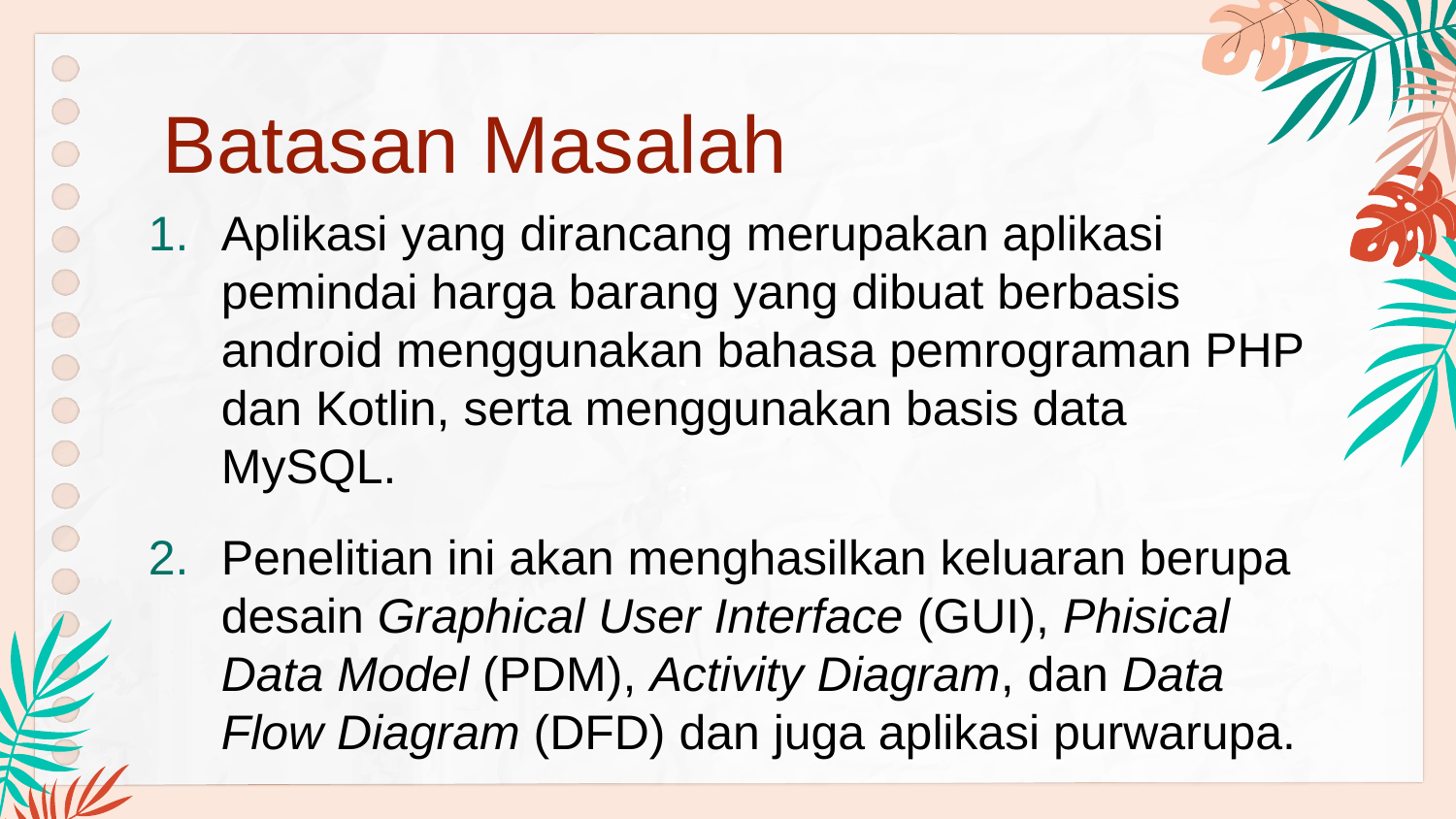

# Batasan Masalah
Aplikasi yang dirancang merupakan aplikasi pemindai harga barang yang dibuat berbasis android menggunakan bahasa pemrograman PHP dan Kotlin, serta menggunakan basis data MySQL.
Penelitian ini akan menghasilkan keluaran berupa desain Graphical User Interface (GUI), Phisical Data Model (PDM), Activity Diagram, dan Data Flow Diagram (DFD) dan juga aplikasi purwarupa.